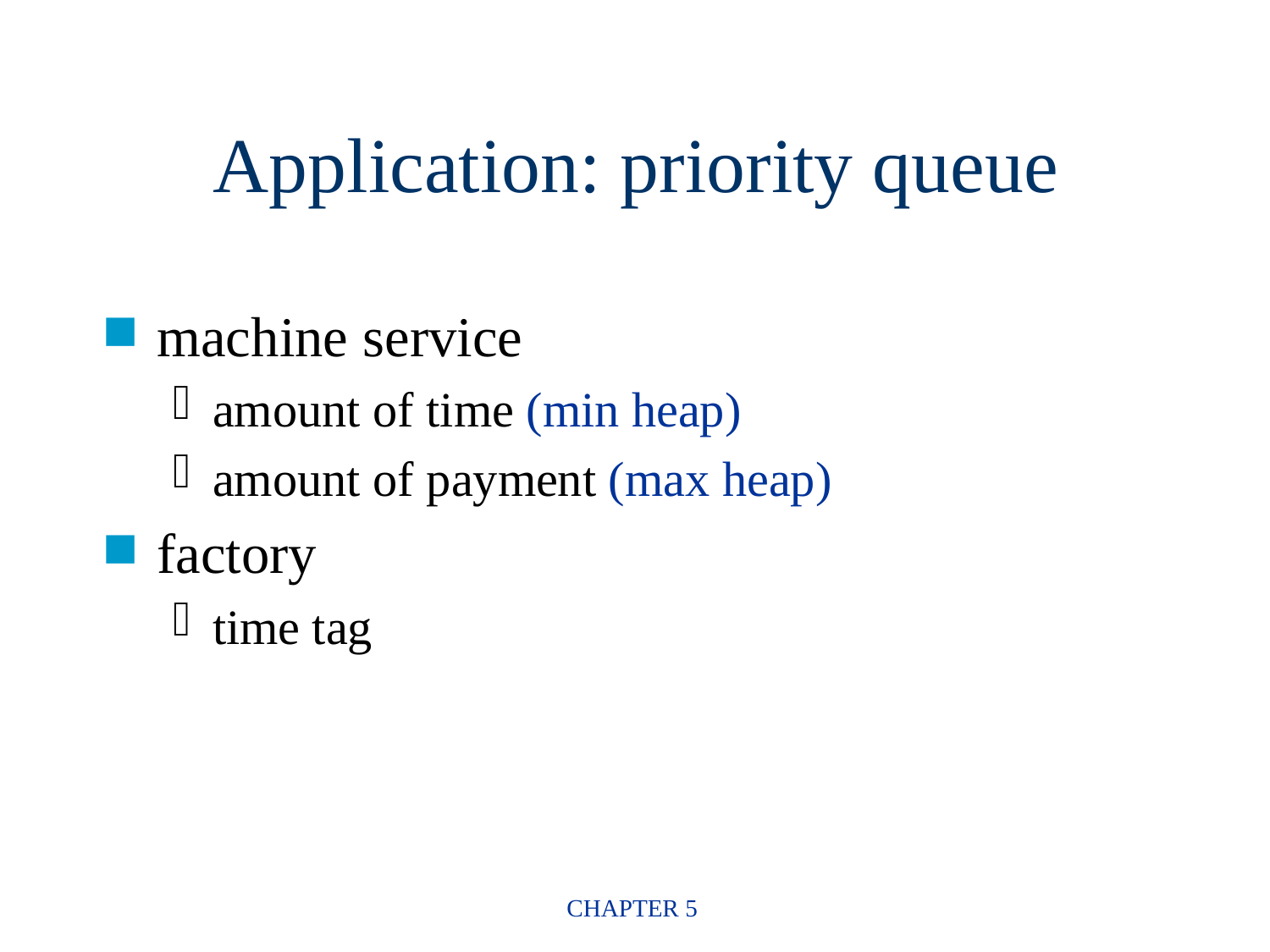

# Application: priority queue
machine service
amount of time (min heap)
amount of payment (max heap)
factory
time tag
CHAPTER 5
51